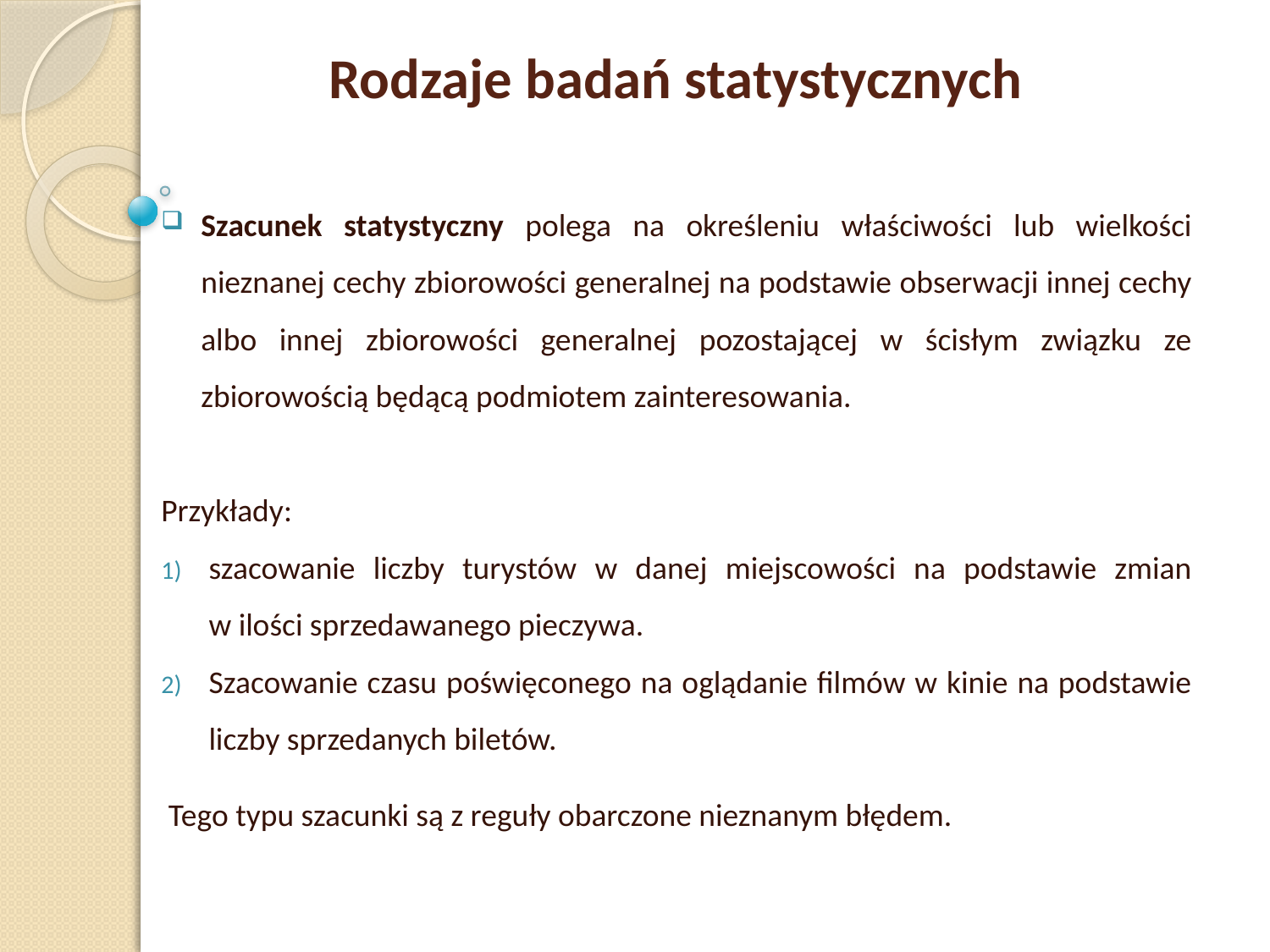

Rodzaje badań statystycznych
Szacunek statystyczny polega na określeniu właściwości lub wielkości nieznanej cechy zbiorowości generalnej na podstawie obserwacji innej cechy albo innej zbiorowości generalnej pozostającej w ścisłym związku ze zbiorowością będącą podmiotem zainteresowania.

Przykłady:
szacowanie liczby turystów w danej miejscowości na podstawie zmian w ilości sprzedawanego pieczywa.
Szacowanie czasu poświęconego na oglądanie filmów w kinie na podstawie liczby sprzedanych biletów.

 Tego typu szacunki są z reguły obarczone nieznanym błędem.